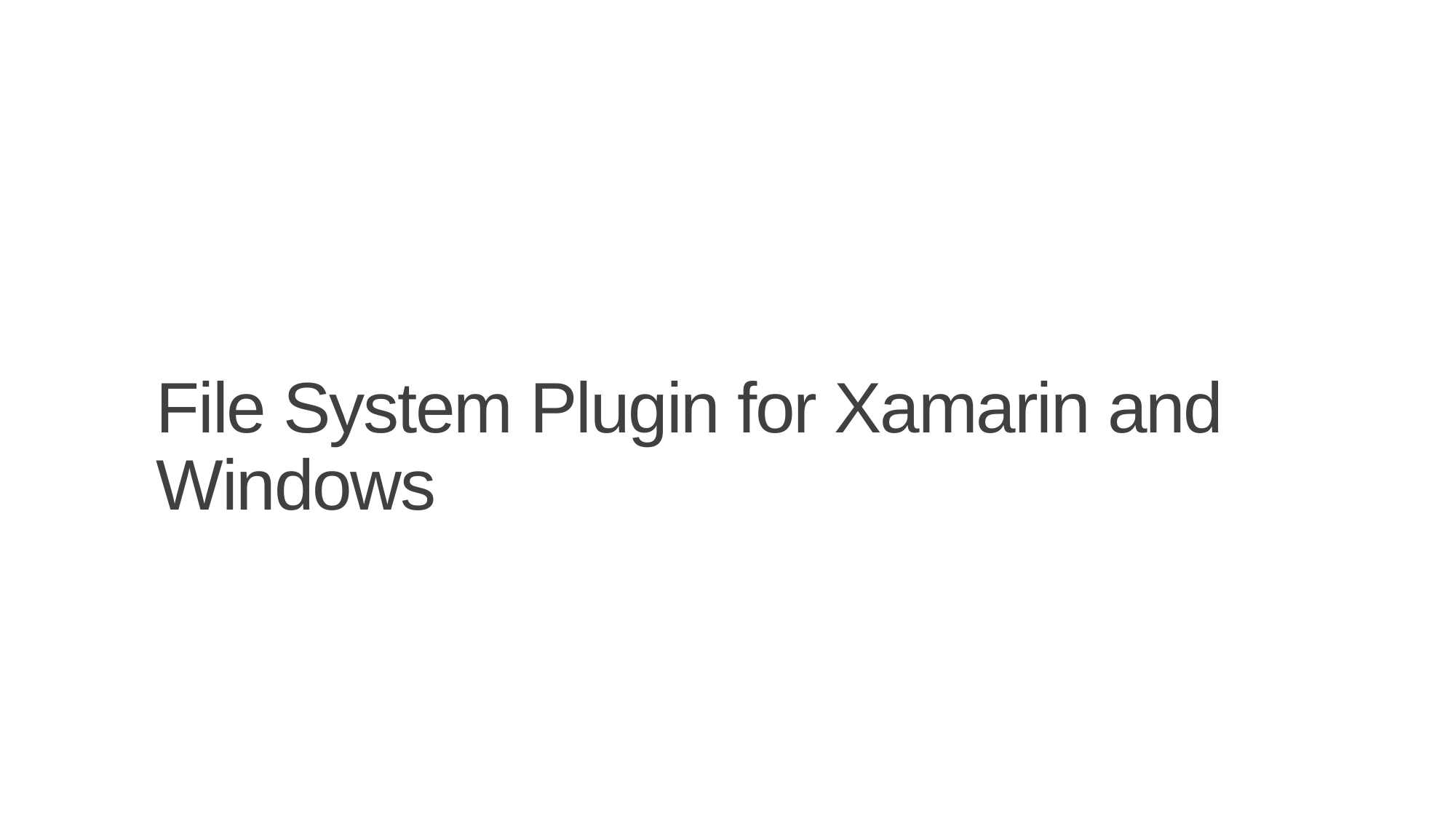

File System Plugin for Xamarin and Windows